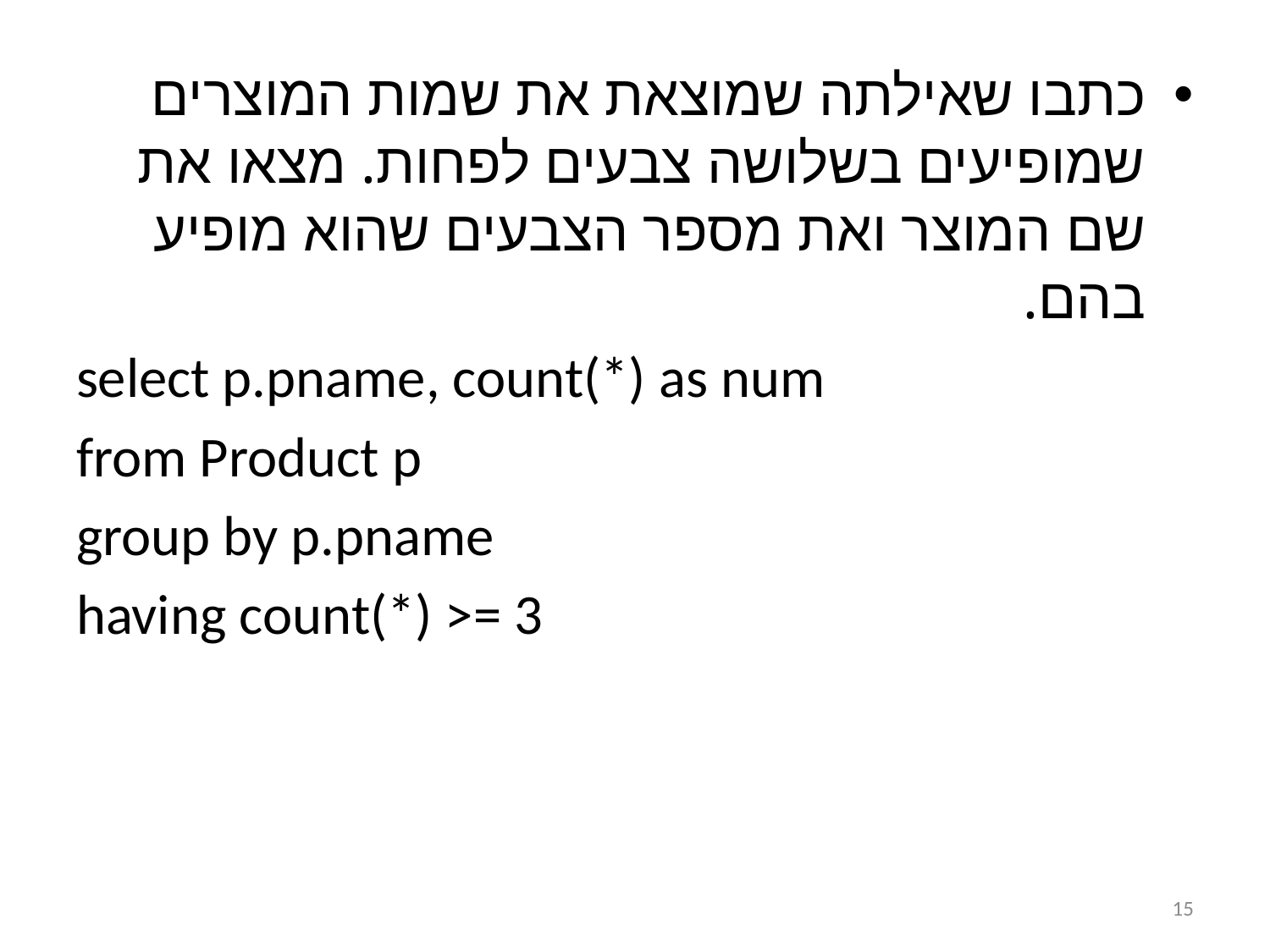

כתבו שאילתה שמוצאת את שמות המוצרים שמופיעים בשלושה צבעים לפחות. מצאו את שם המוצר ואת מספר הצבעים שהוא מופיע בהם.
select p.pname, count(*) as num
from Product p
group by p.pname
having count(*) >= 3
15